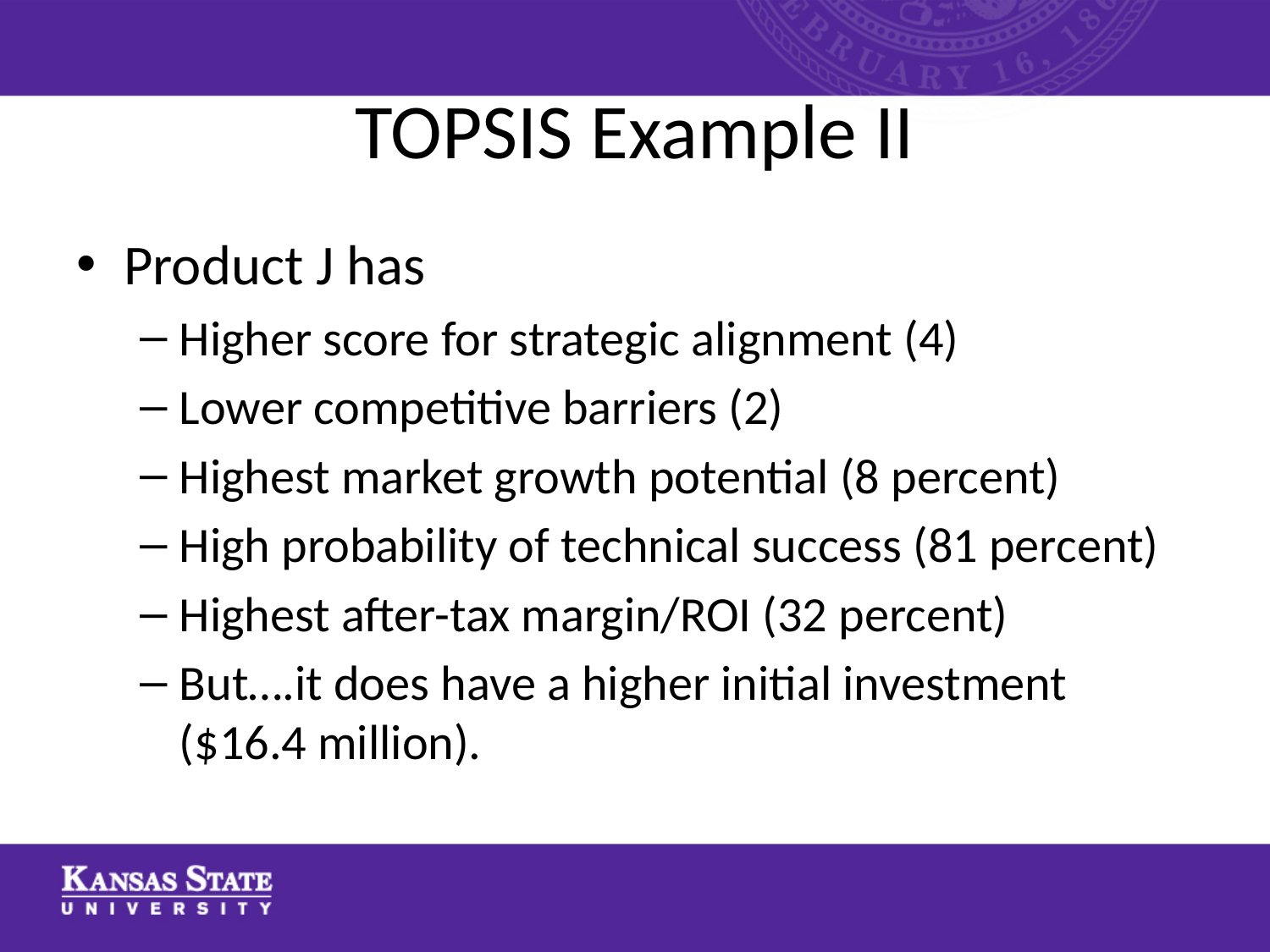

# TOPSIS Example II
Product J has
Higher score for strategic alignment (4)
Lower competitive barriers (2)
Highest market growth potential (8 percent)
High probability of technical success (81 percent)
Highest after-tax margin/ROI (32 percent)
But….it does have a higher initial investment ($16.4 million).